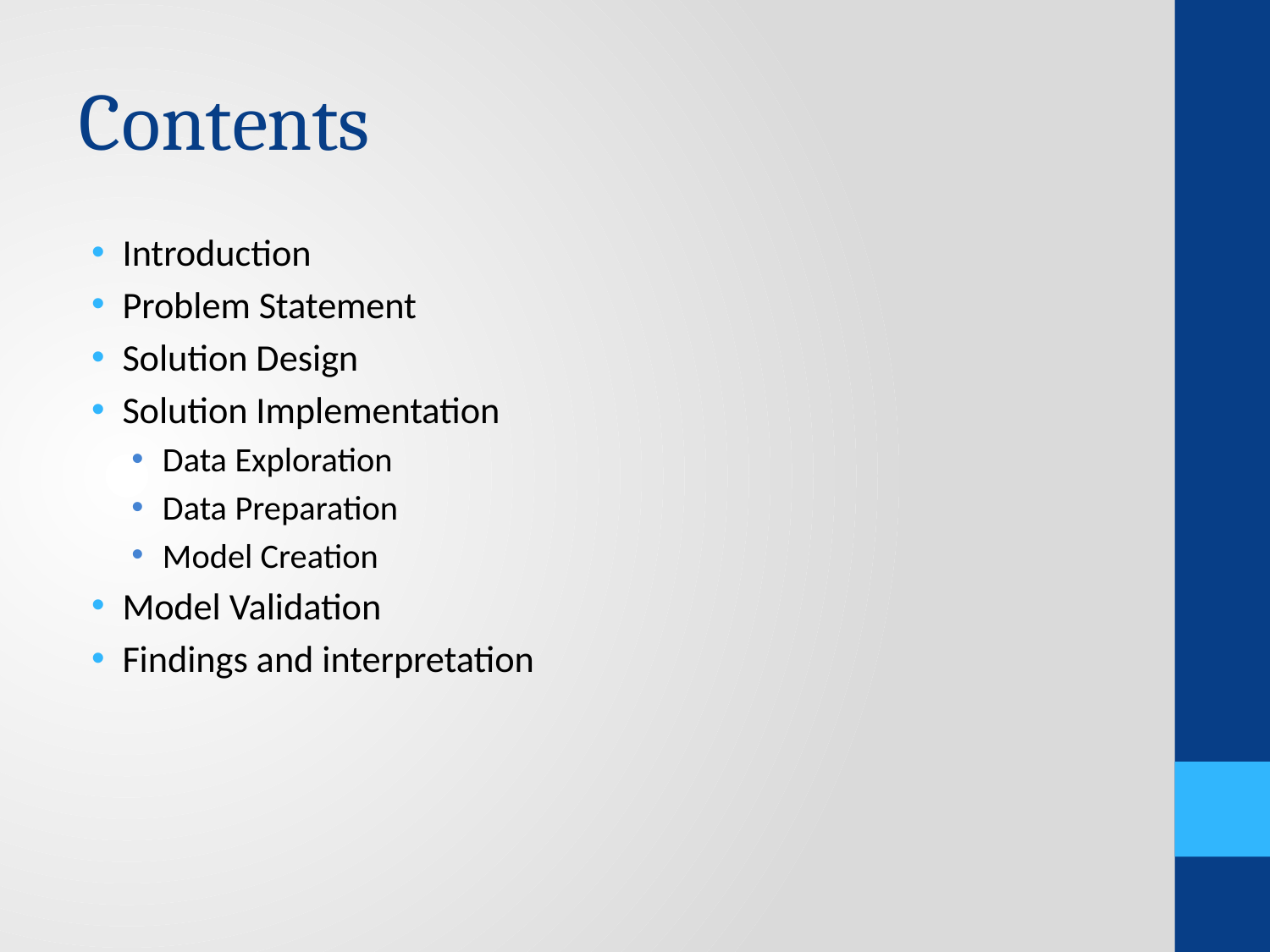

# Contents
Introduction
Problem Statement
Solution Design
Solution Implementation
Data Exploration
Data Preparation
Model Creation
Model Validation
Findings and interpretation